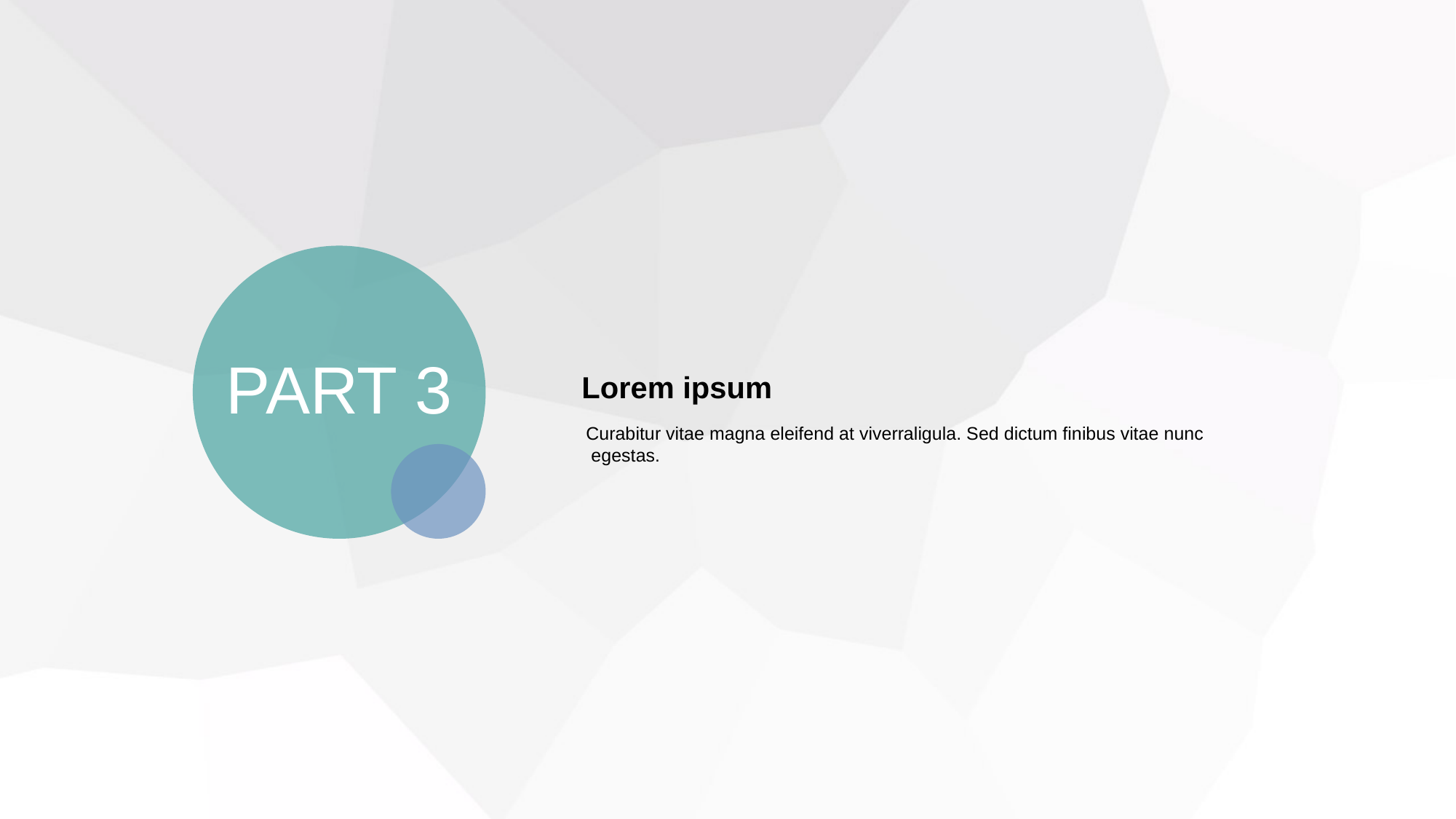

PART 3
Lorem ipsum
Curabitur vitae magna eleifend at viverraligula. Sed dictum finibus vitae nunc
 egestas.